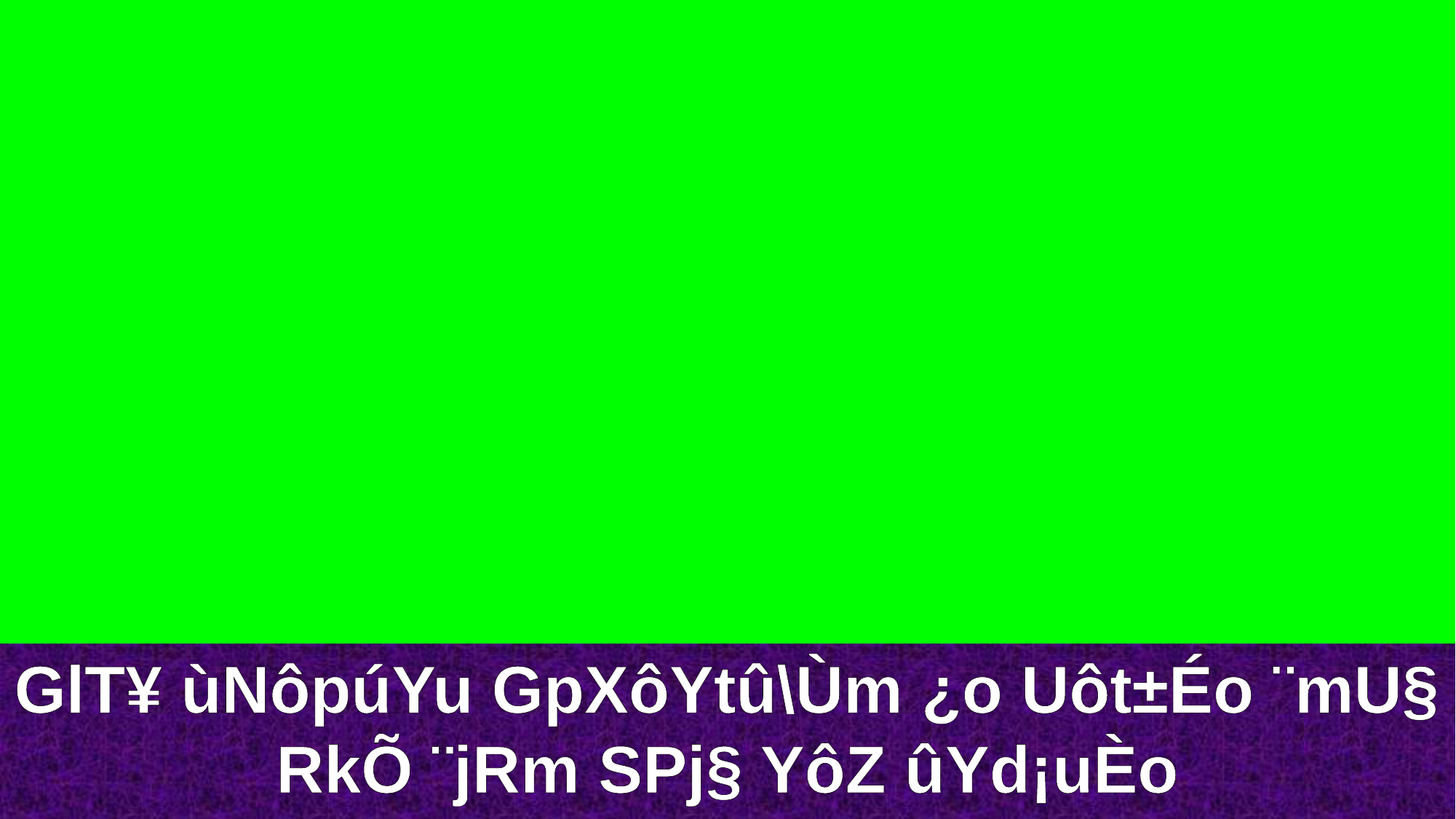

GlT¥ ùNôpúYu GpXôYtû\Ùm ¿o Uôt±Éo ¨mU§ RkÕ ¨jRm SPj§ YôZ ûYd¡uÈo